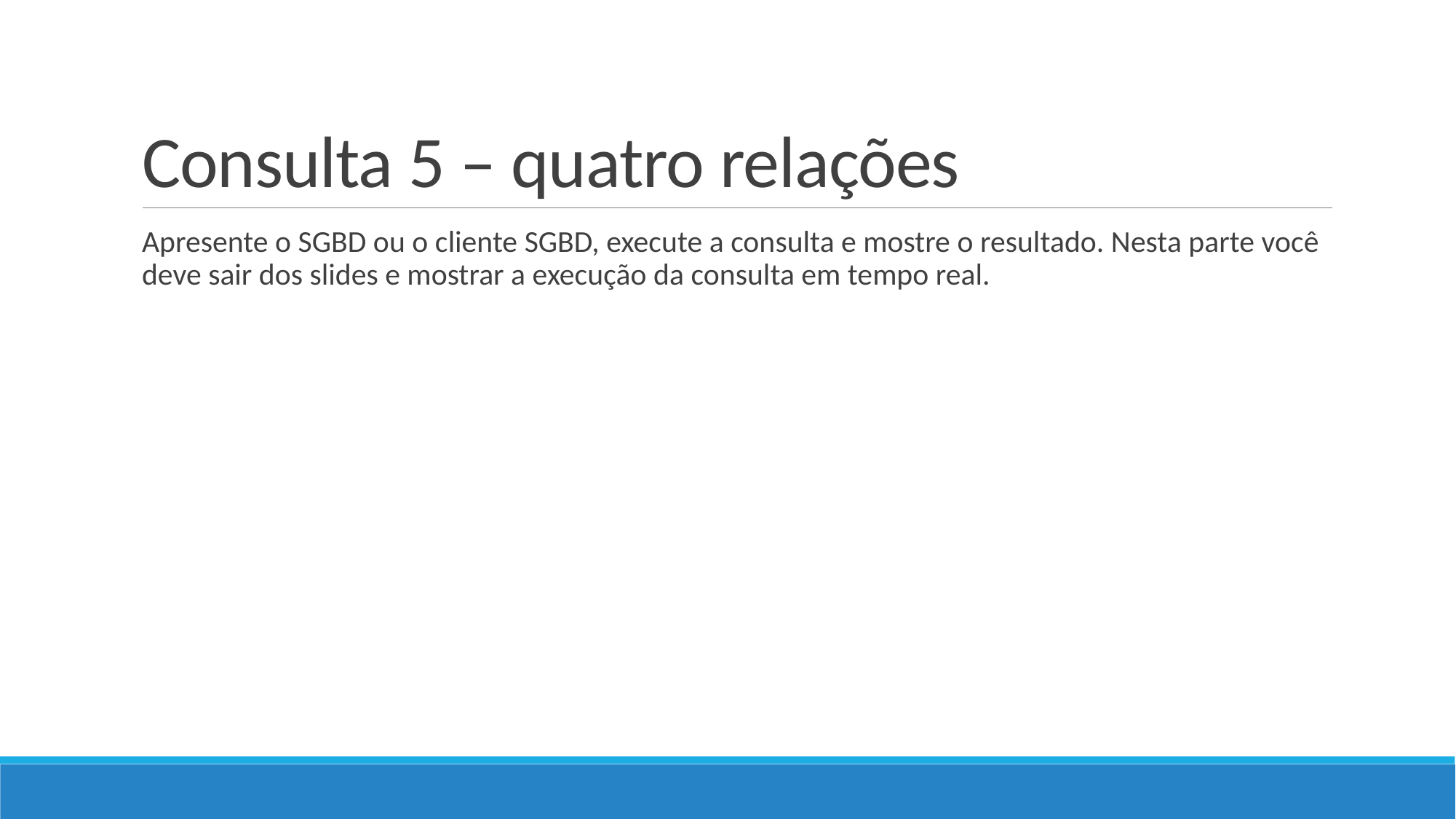

# Consulta 5 – quatro relações
Apresente o SGBD ou o cliente SGBD, execute a consulta e mostre o resultado. Nesta parte você deve sair dos slides e mostrar a execução da consulta em tempo real.